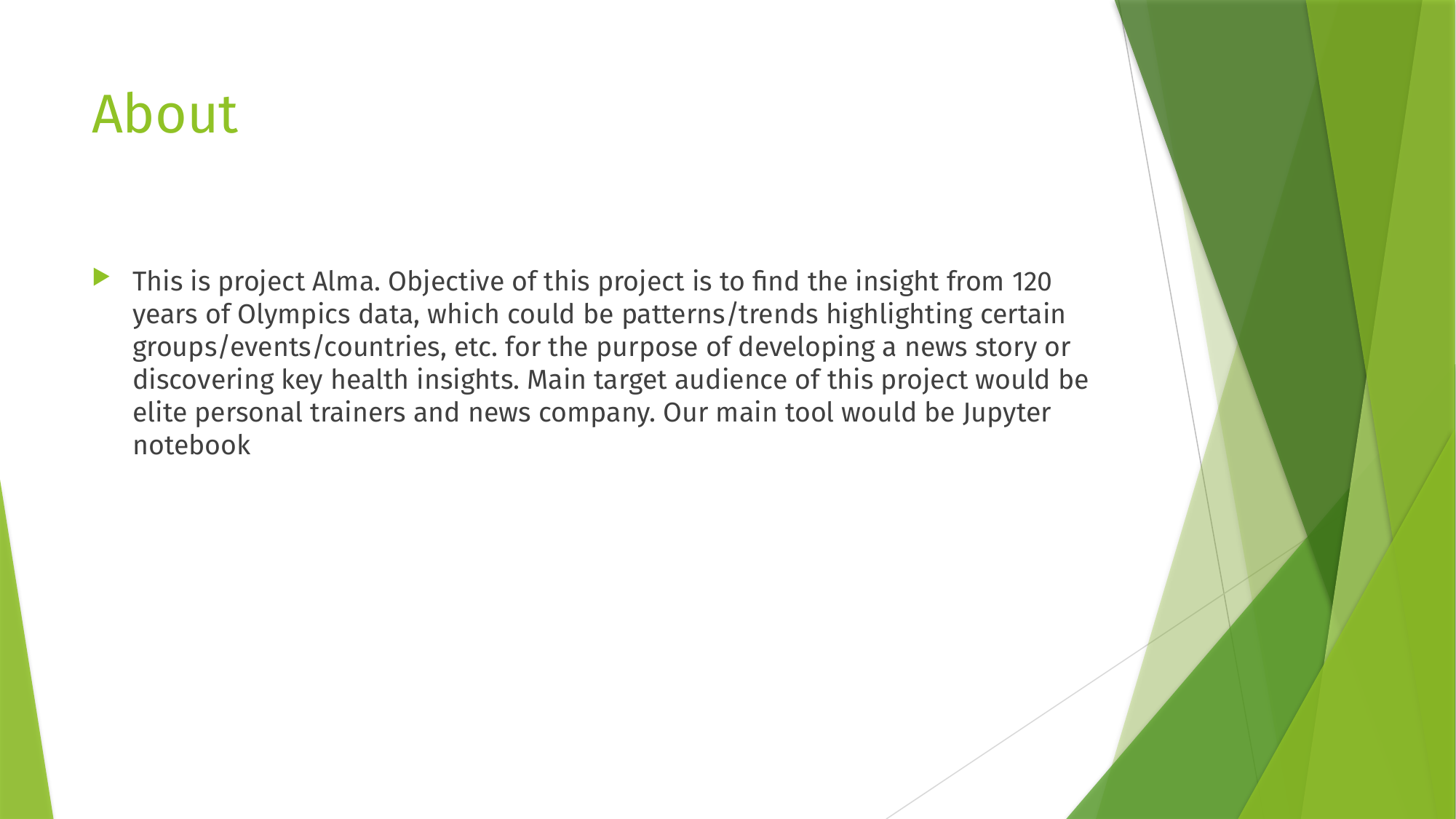

# About
This is project Alma. Objective of this project is to find the insight from 120 years of Olympics data, which could be patterns/trends highlighting certain groups/events/countries, etc. for the purpose of developing a news story or discovering key health insights. Main target audience of this project would be elite personal trainers and news company. Our main tool would be Jupyter notebook